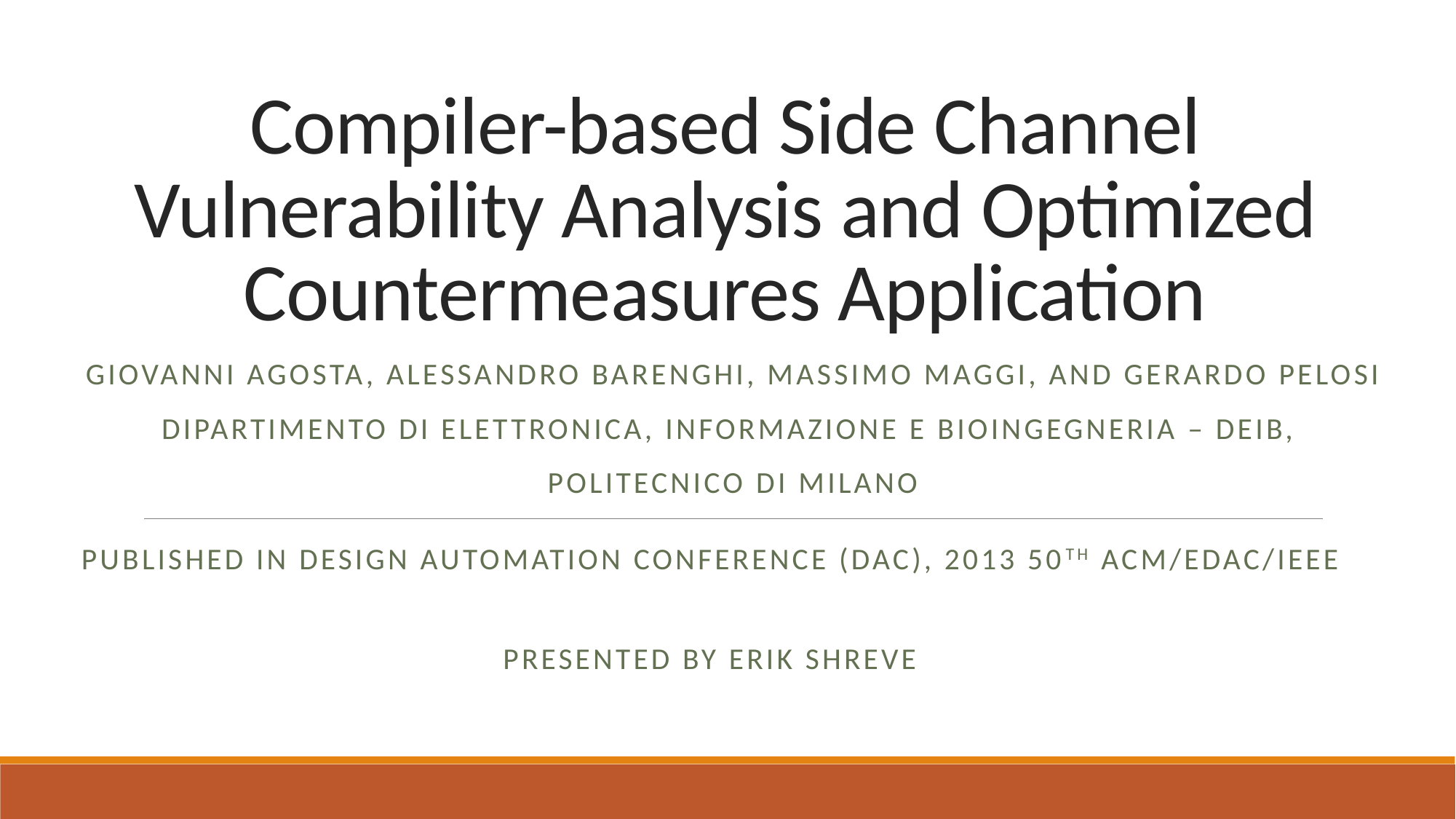

# Compiler-based Side Channel Vulnerability Analysis and Optimized Countermeasures Application
Giovanni Agosta, Alessandro Barenghi, Massimo Maggi, and Gerardo Pelosi
Dipartimento di Elettronica, Informazione e Bioingegneria – DEIB,
Politecnico di Milano
Published in Design Automation Conference (DAC), 2013 50th ACM/EDAC/IEEE

Presented by Erik Shreve